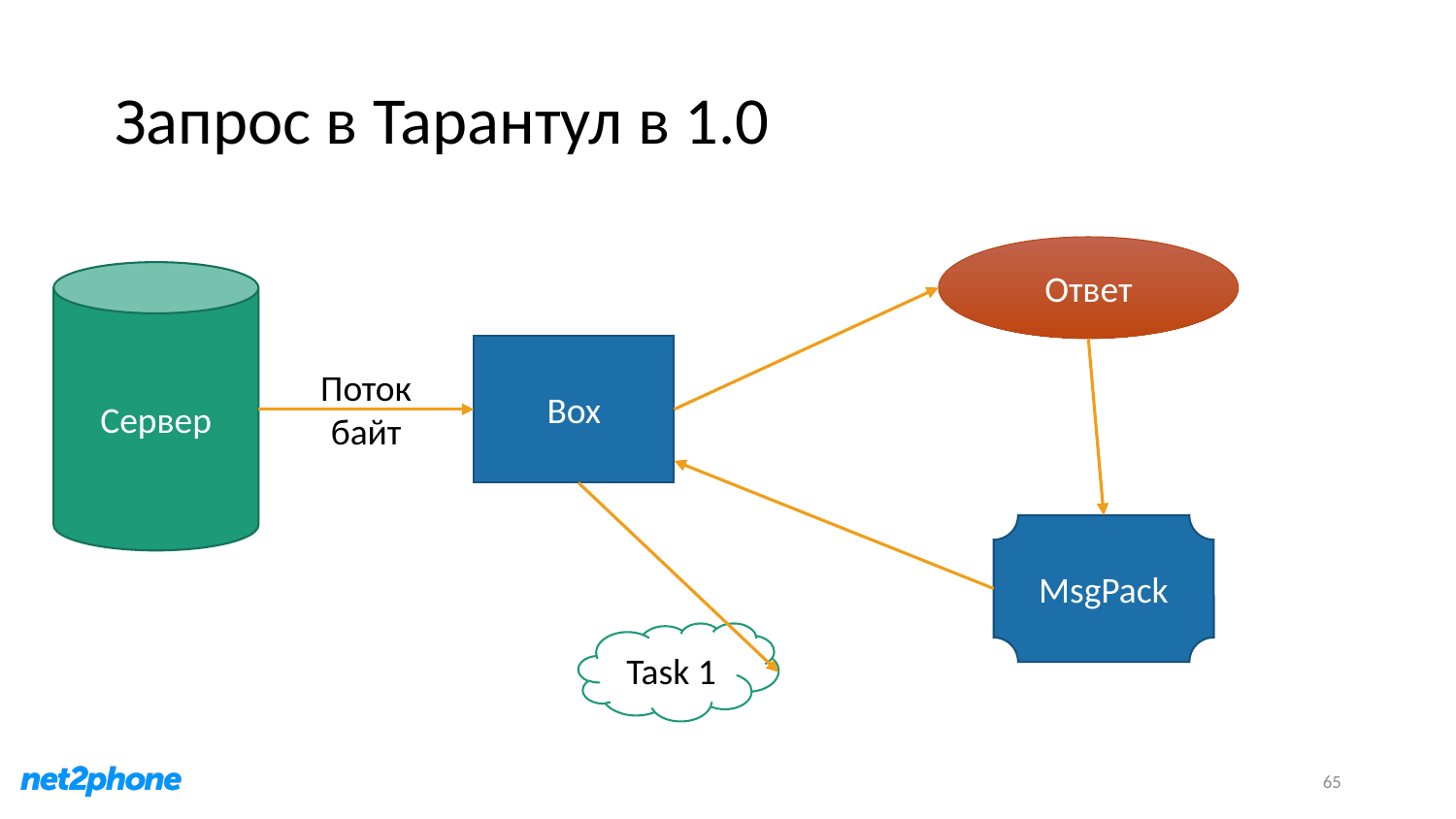

# Запрос в Тарантул в 1.0

Ответ
Сервер
Box
Поток байт
MsgPack
Task 1
65